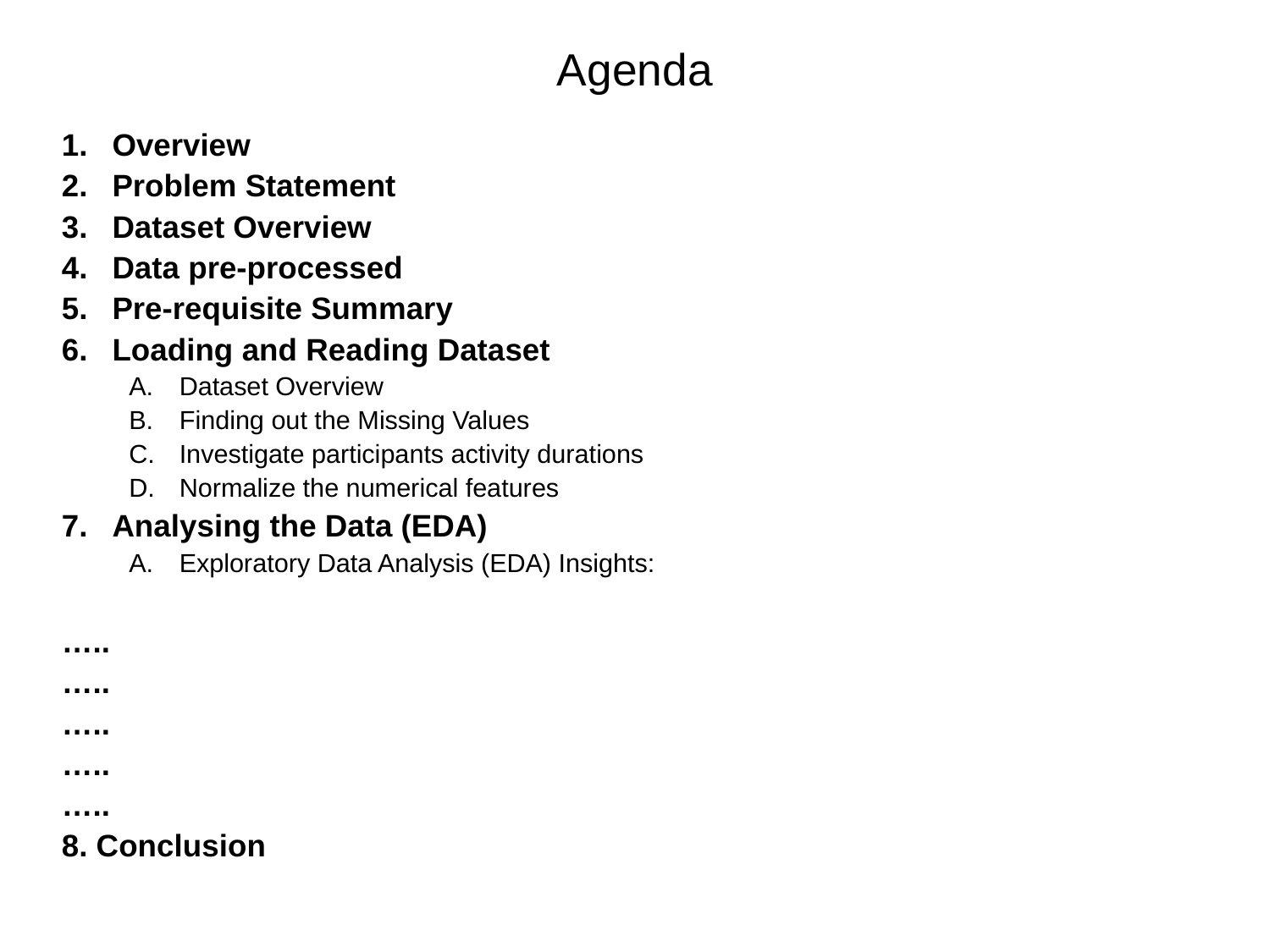

# Agenda
Overview
Problem Statement
Dataset Overview
Data pre-processed
Pre-requisite Summary
Loading and Reading Dataset
Dataset Overview
Finding out the Missing Values
Investigate participants activity durations
Normalize the numerical features
Analysing the Data (EDA)
Exploratory Data Analysis (EDA) Insights:

…..
…..
…..
…..
…..
8. Conclusion